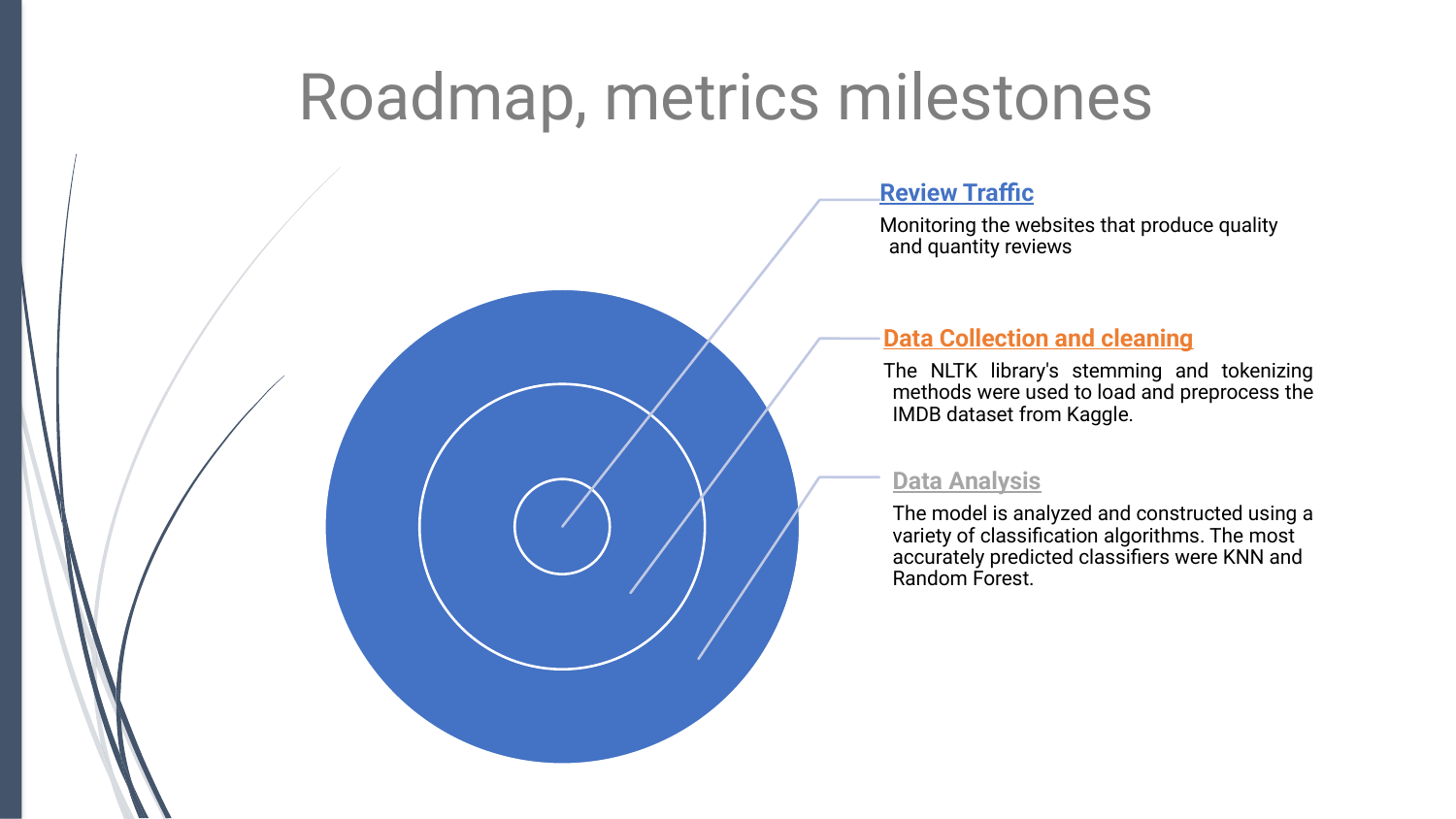

# Roadmap, metrics milestones
Review Traffic
Monitoring the websites that produce quality and quantity reviews
Data Collection and cleaning
The NLTK library's stemming and tokenizing methods were used to load and preprocess the IMDB dataset from Kaggle.
Data Analysis
The model is analyzed and constructed using a variety of classification algorithms. The most accurately predicted classifiers were KNN and Random Forest.